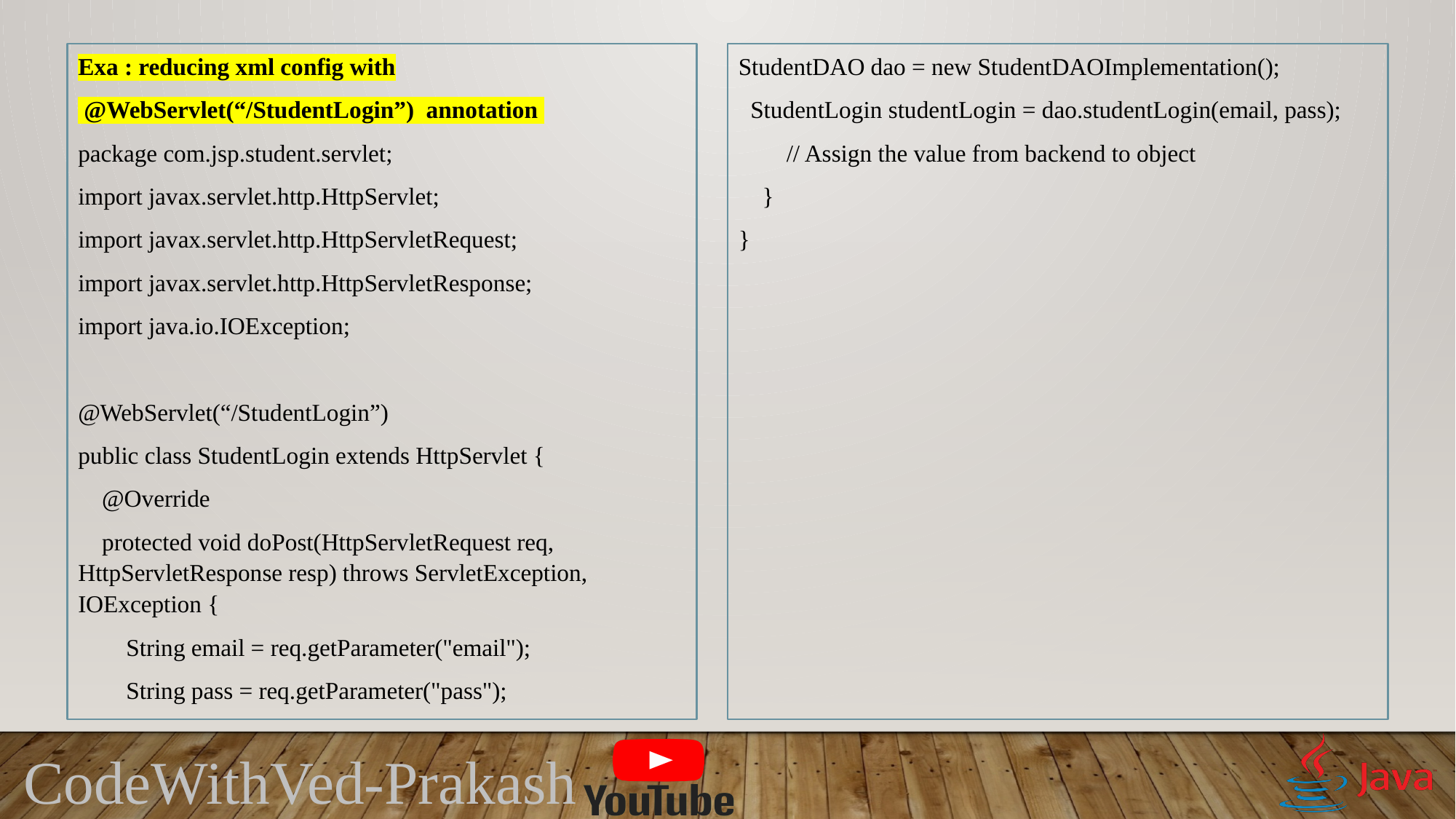

Exa : reducing xml config with
 @WebServlet(“/StudentLogin”)  annotation
package com.jsp.student.servlet;
import javax.servlet.http.HttpServlet;
import javax.servlet.http.HttpServletRequest;
import javax.servlet.http.HttpServletResponse;
import java.io.IOException;

@WebServlet(“/StudentLogin”)
public class StudentLogin extends HttpServlet {
    @Override
    protected void doPost(HttpServletRequest req, HttpServletResponse resp) throws ServletException, IOException {
        String email = req.getParameter("email");
        String pass = req.getParameter("pass");

StudentDAO dao = new StudentDAOImplementation();
  StudentLogin studentLogin = dao.studentLogin(email, pass);
        // Assign the value from backend to object
    }
}